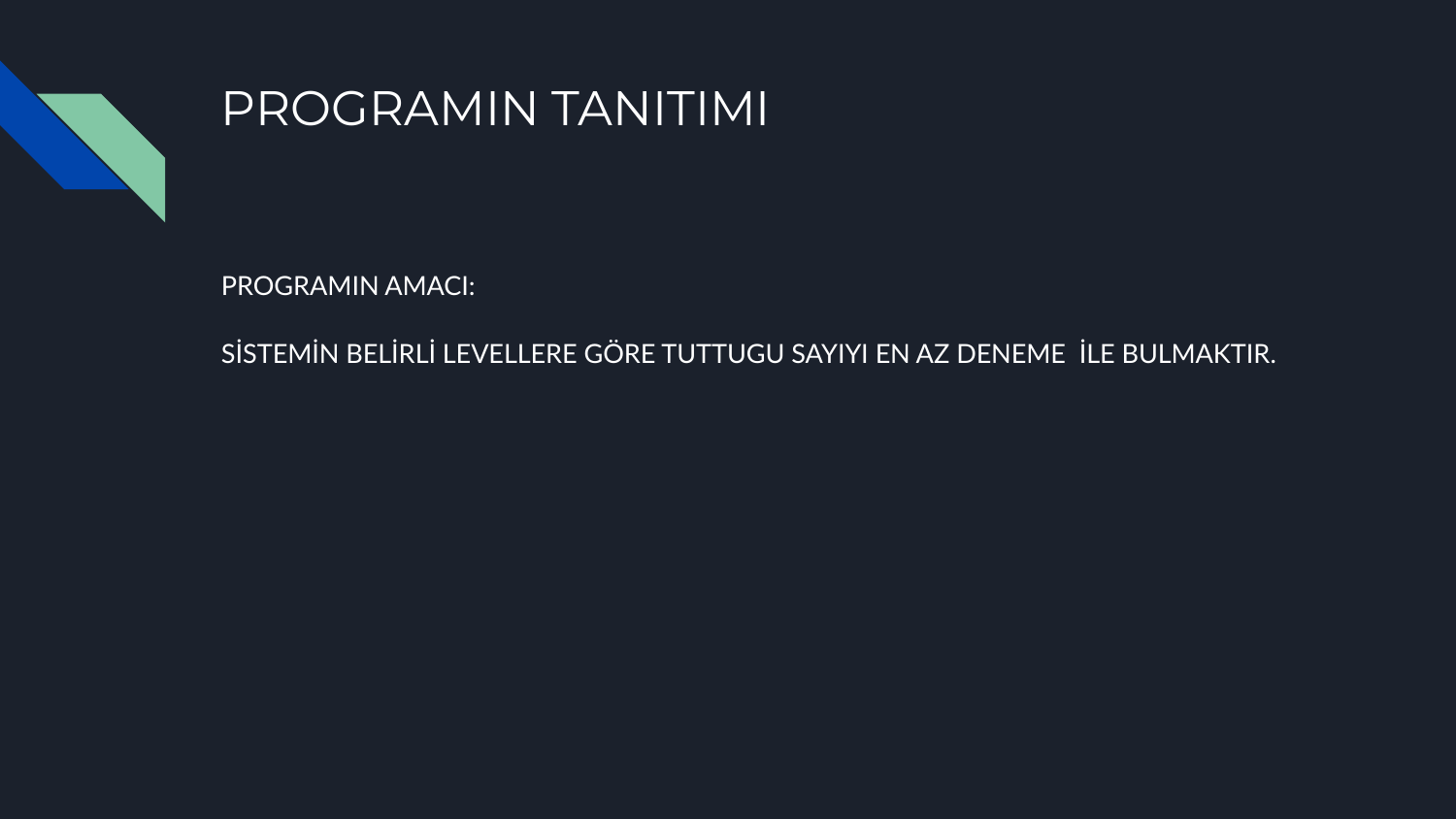

# PROGRAMIN TANITIMI
PROGRAMIN AMACI:
SİSTEMİN BELİRLİ LEVELLERE GÖRE TUTTUGU SAYIYI EN AZ DENEME  İLE BULMAKTIR.